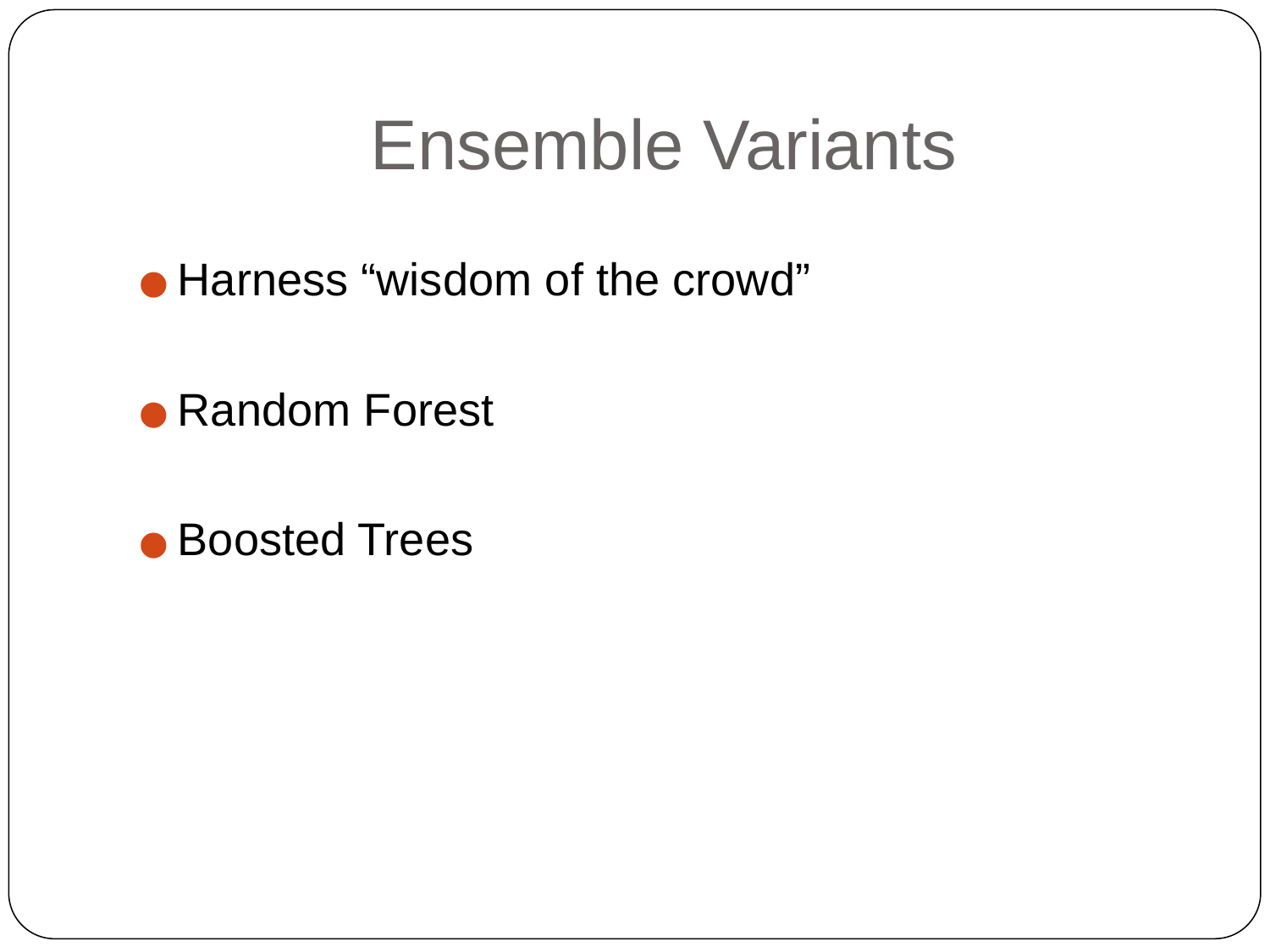

# Ensemble Variants
Harness “wisdom of the crowd”

Random Forest

Boosted Trees